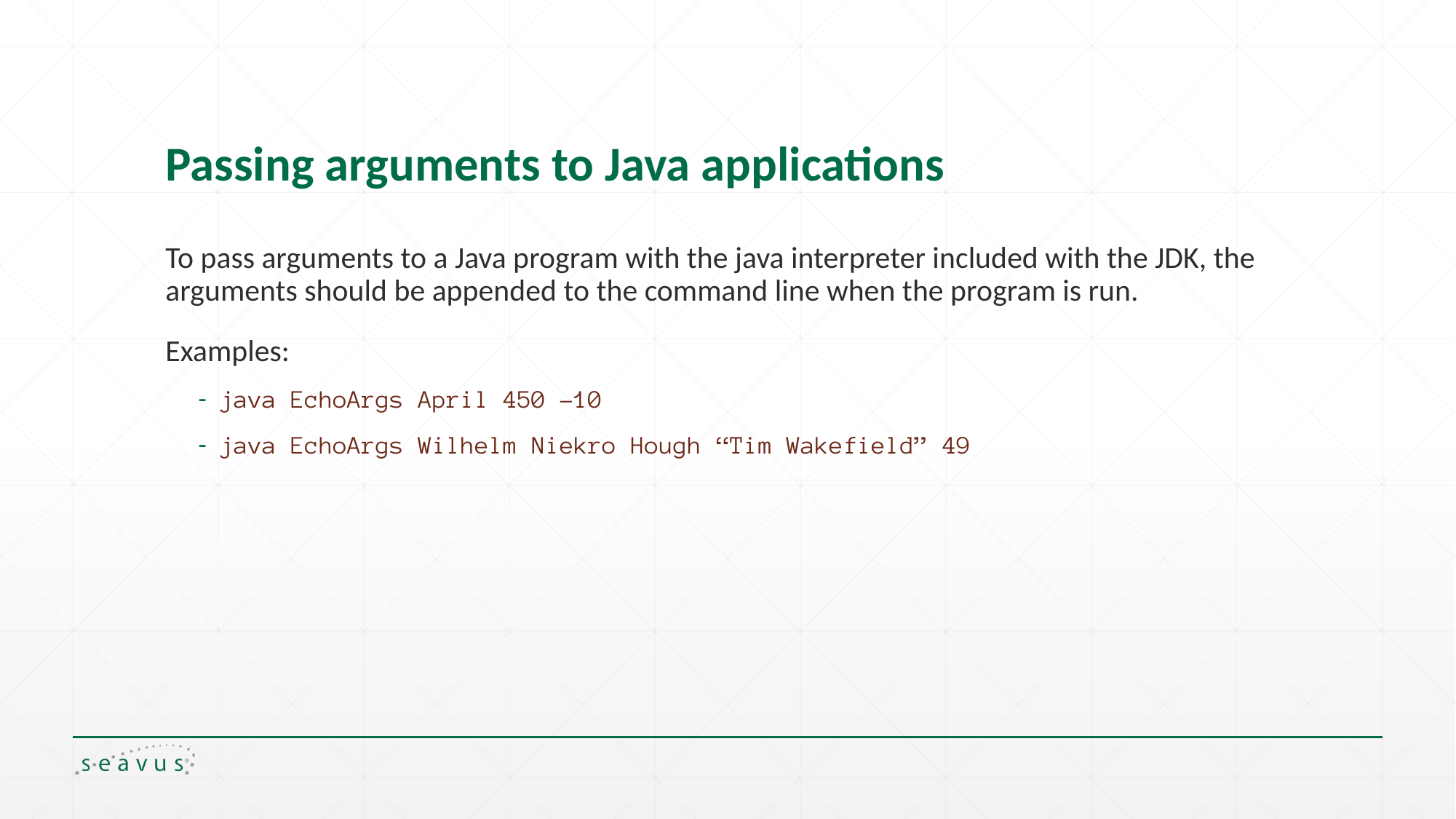

# Passing arguments to Java applications
To pass arguments to a Java program with the java interpreter included with the JDK, the arguments should be appended to the command line when the program is run.
Examples:
java EchoArgs April 450 -10
java EchoArgs Wilhelm Niekro Hough “Tim Wakefield” 49